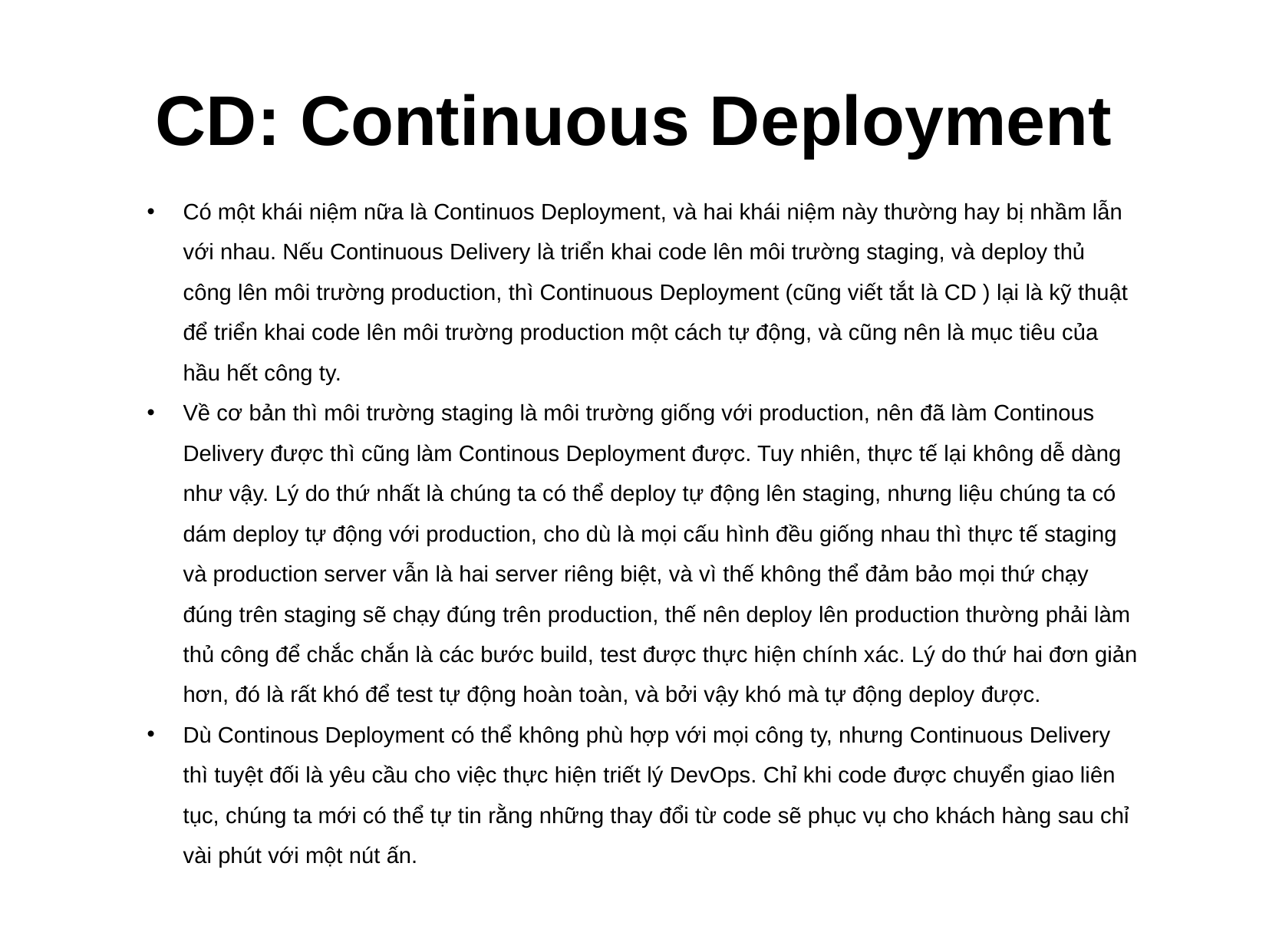

CD: Continuous Deployment
Có một khái niệm nữa là Continuos Deployment, và hai khái niệm này thường hay bị nhầm lẫn với nhau. Nếu Continuous Delivery là triển khai code lên môi trường staging, và deploy thủ công lên môi trường production, thì Continuous Deployment (cũng viết tắt là CD ) lại là kỹ thuật để triển khai code lên môi trường production một cách tự động, và cũng nên là mục tiêu của hầu hết công ty.
Về cơ bản thì môi trường staging là môi trường giống với production, nên đã làm Continous Delivery được thì cũng làm Continous Deployment được. Tuy nhiên, thực tế lại không dễ dàng như vậy. Lý do thứ nhất là chúng ta có thể deploy tự động lên staging, nhưng liệu chúng ta có dám deploy tự động với production, cho dù là mọi cấu hình đều giống nhau thì thực tế staging và production server vẫn là hai server riêng biệt, và vì thế không thể đảm bảo mọi thứ chạy đúng trên staging sẽ chạy đúng trên production, thế nên deploy lên production thường phải làm thủ công để chắc chắn là các bước build, test được thực hiện chính xác. Lý do thứ hai đơn giản hơn, đó là rất khó để test tự động hoàn toàn, và bởi vậy khó mà tự động deploy được.
Dù Continous Deployment có thể không phù hợp với mọi công ty, nhưng Continuous Delivery thì tuyệt đối là yêu cầu cho việc thực hiện triết lý DevOps. Chỉ khi code được chuyển giao liên tục, chúng ta mới có thể tự tin rằng những thay đổi từ code sẽ phục vụ cho khách hàng sau chỉ vài phút với một nút ấn.